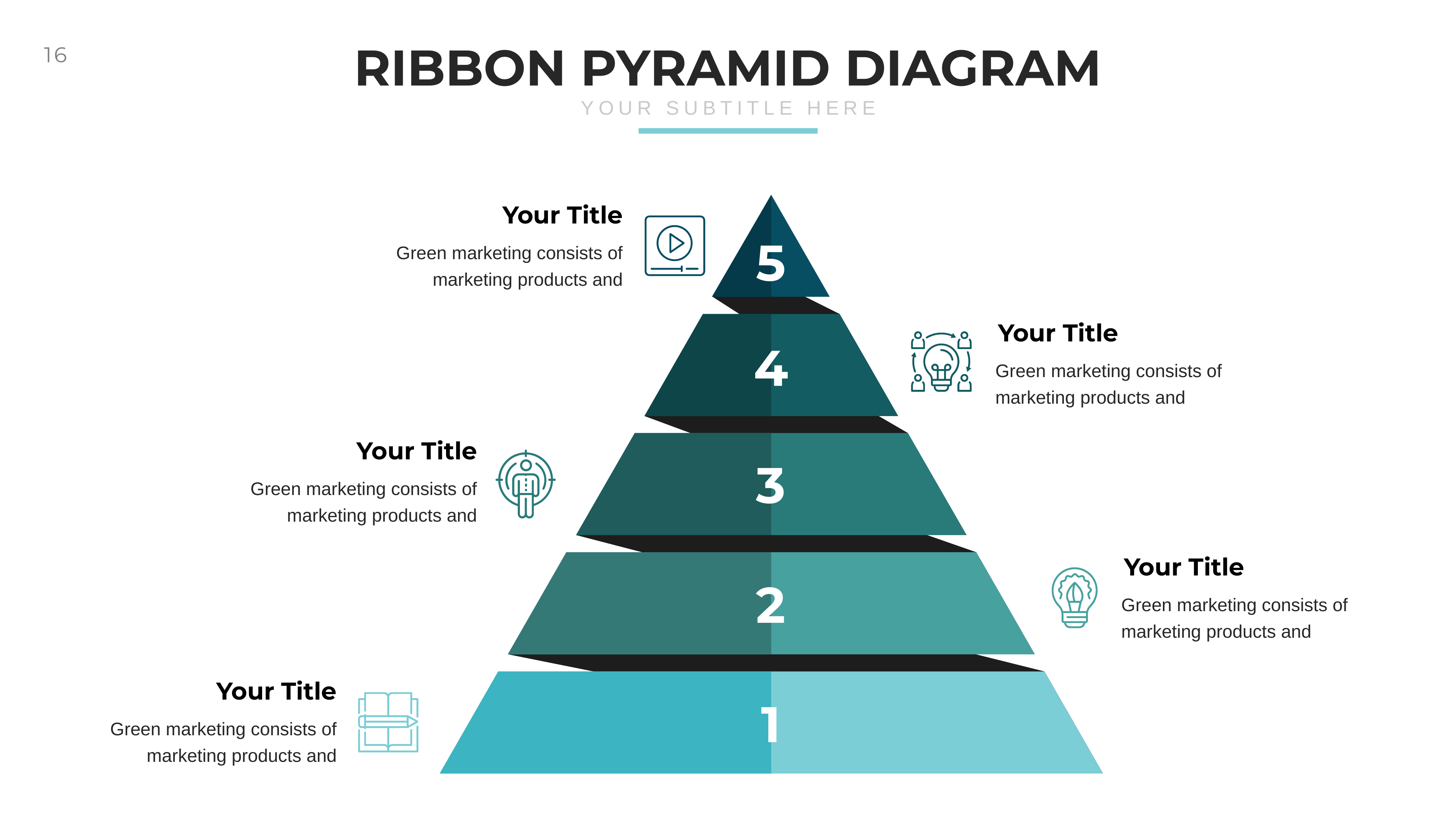

RIBBON PYRAMID DIAGRAM
YOUR SUBTITLE HERE

Your Title

5
Green marketing consists of marketing products and

Your Title

4
Green marketing consists of marketing products and
Your Title

3
Green marketing consists of marketing products and
Your Title

2
Green marketing consists of marketing products and

Your Title
1

Green marketing consists of marketing products and